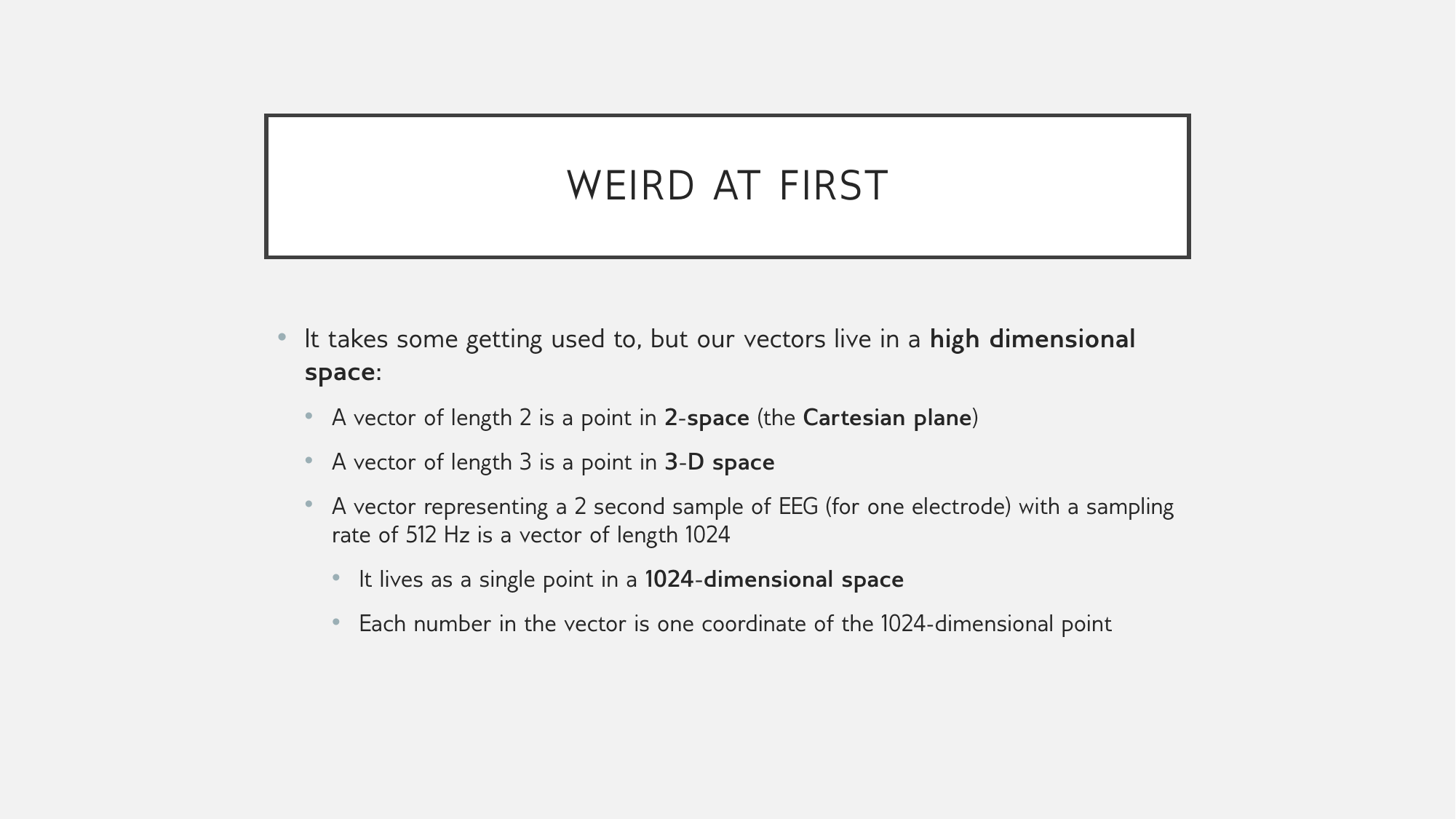

# Weird at First
It takes some getting used to, but our vectors live in a high dimensional space:
A vector of length 2 is a point in 2-space (the Cartesian plane)
A vector of length 3 is a point in 3-D space
A vector representing a 2 second sample of EEG (for one electrode) with a sampling rate of 512 Hz is a vector of length 1024
It lives as a single point in a 1024-dimensional space
Each number in the vector is one coordinate of the 1024-dimensional point